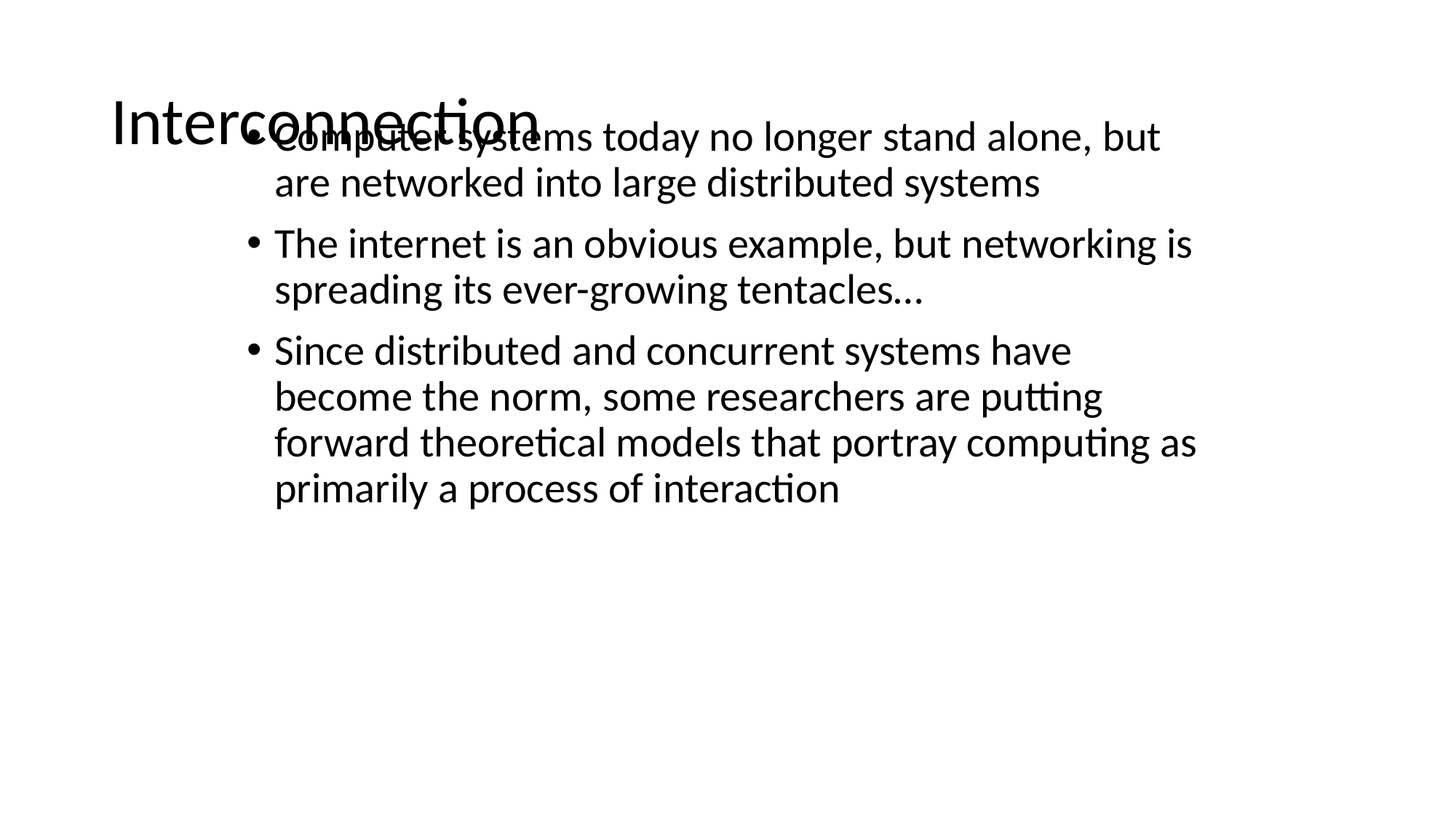

# Interconnection
Computer systems today no longer stand alone, but are networked into large distributed systems
The internet is an obvious example, but networking is spreading its ever-growing tentacles…
Since distributed and concurrent systems have become the norm, some researchers are putting forward theoretical models that portray computing as primarily a process of interaction